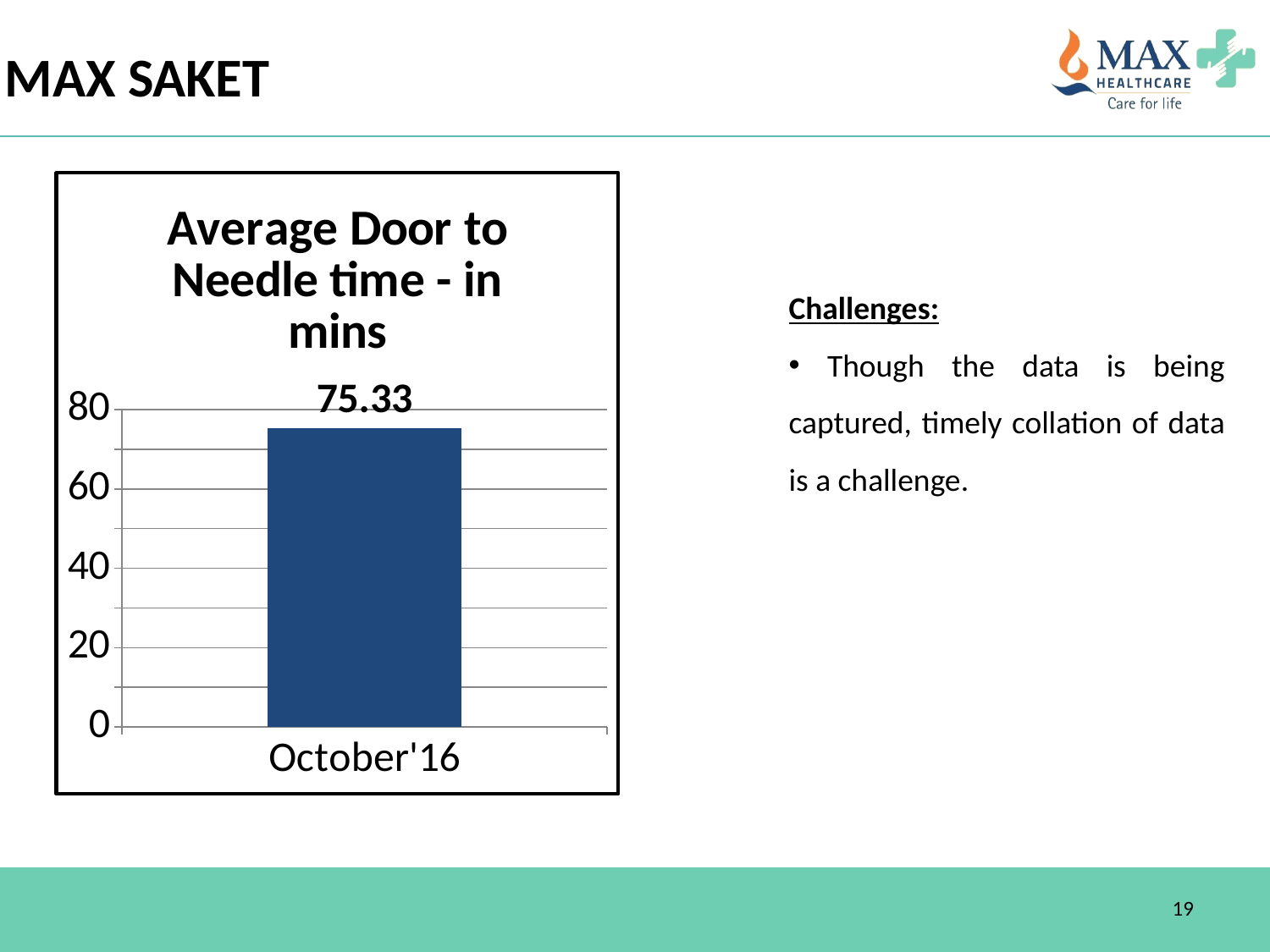

MAX SAKET

### Chart: Average Door to Needle time - in mins

| Category | Average Door to Baloon time - in mins |
|---|---|
| October'16 | 75.33 |
Challenges:
 Though the data is being captured, timely collation of data is a challenge.

19